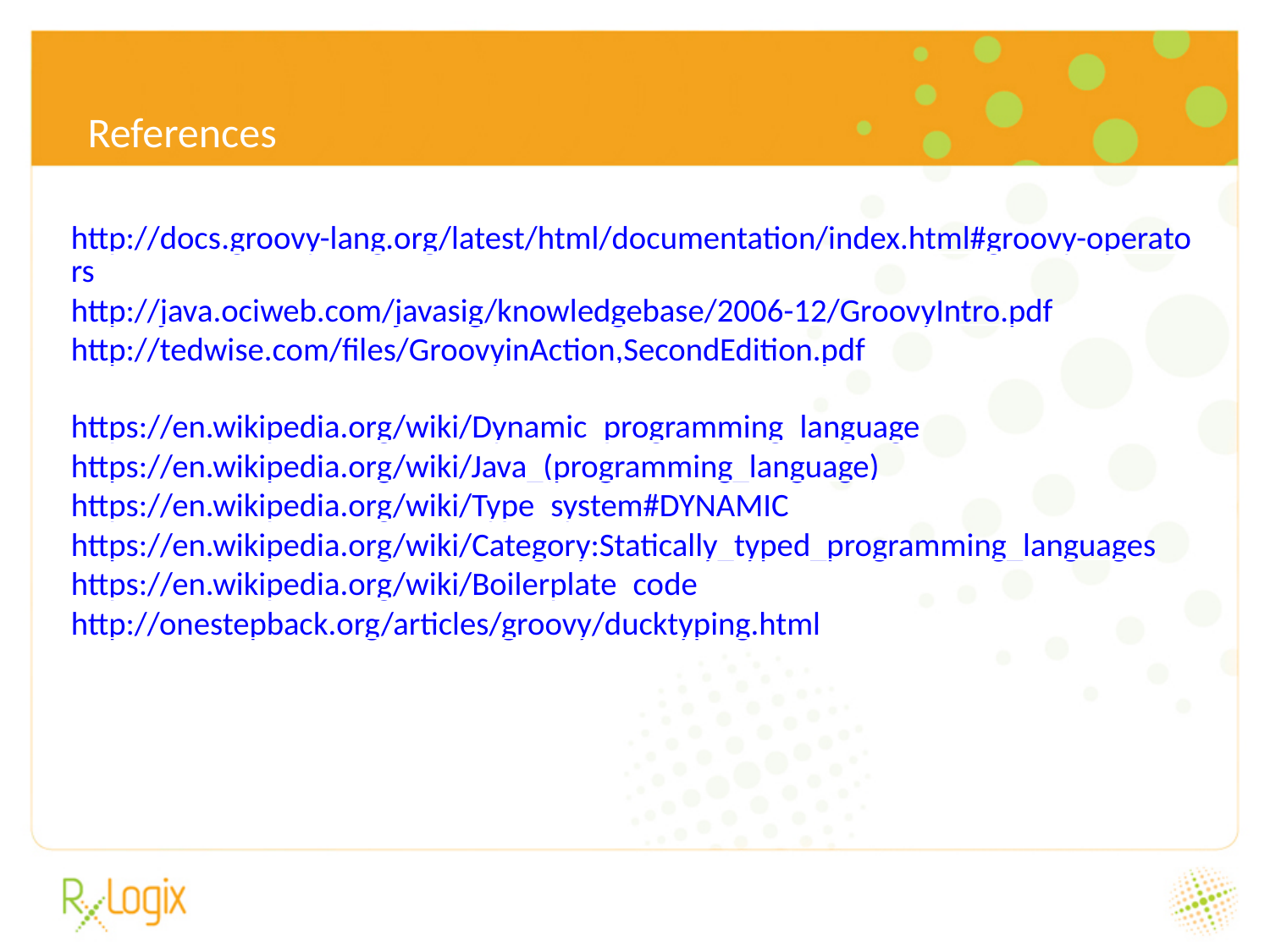

6/24/16
References
http://docs.groovy-lang.org/latest/html/documentation/index.html#groovy-operators
http://java.ociweb.com/javasig/knowledgebase/2006-12/GroovyIntro.pdf
http://tedwise.com/files/GroovyinAction,SecondEdition.pdf

https://en.wikipedia.org/wiki/Dynamic_programming_language
https://en.wikipedia.org/wiki/Java_(programming_language)
https://en.wikipedia.org/wiki/Type_system#DYNAMIC
https://en.wikipedia.org/wiki/Category:Statically_typed_programming_languages
https://en.wikipedia.org/wiki/Boilerplate_code
http://onestepback.org/articles/groovy/ducktyping.html